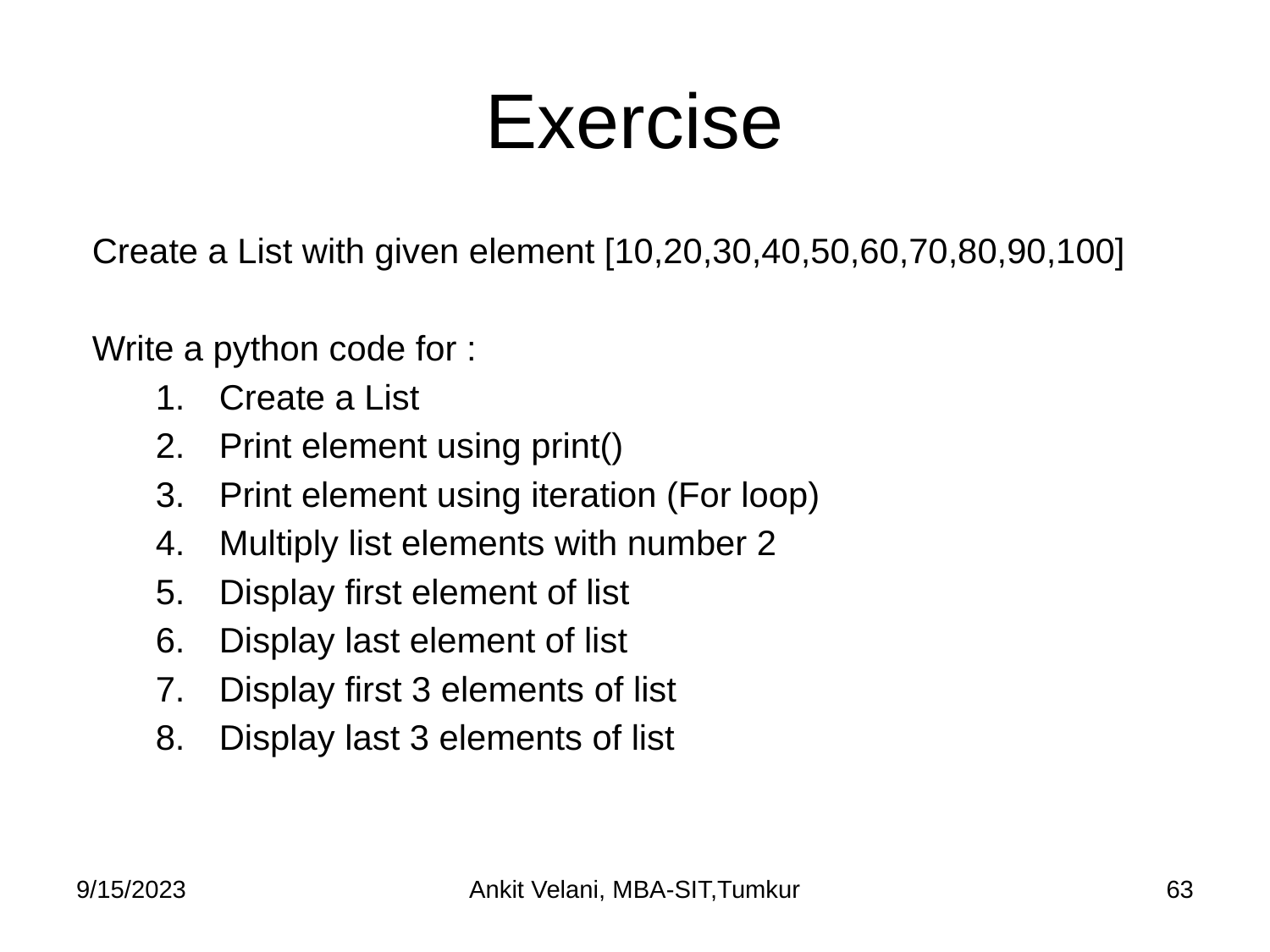

# Exercise
Create a List with given element [10,20,30,40,50,60,70,80,90,100]

Write a python code for :
Create a List
Print element using print()
Print element using iteration (For loop)
Multiply list elements with number 2
Display first element of list
Display last element of list
Display first 3 elements of list
Display last 3 elements of list
9/15/2023
Ankit Velani, MBA-SIT,Tumkur
63